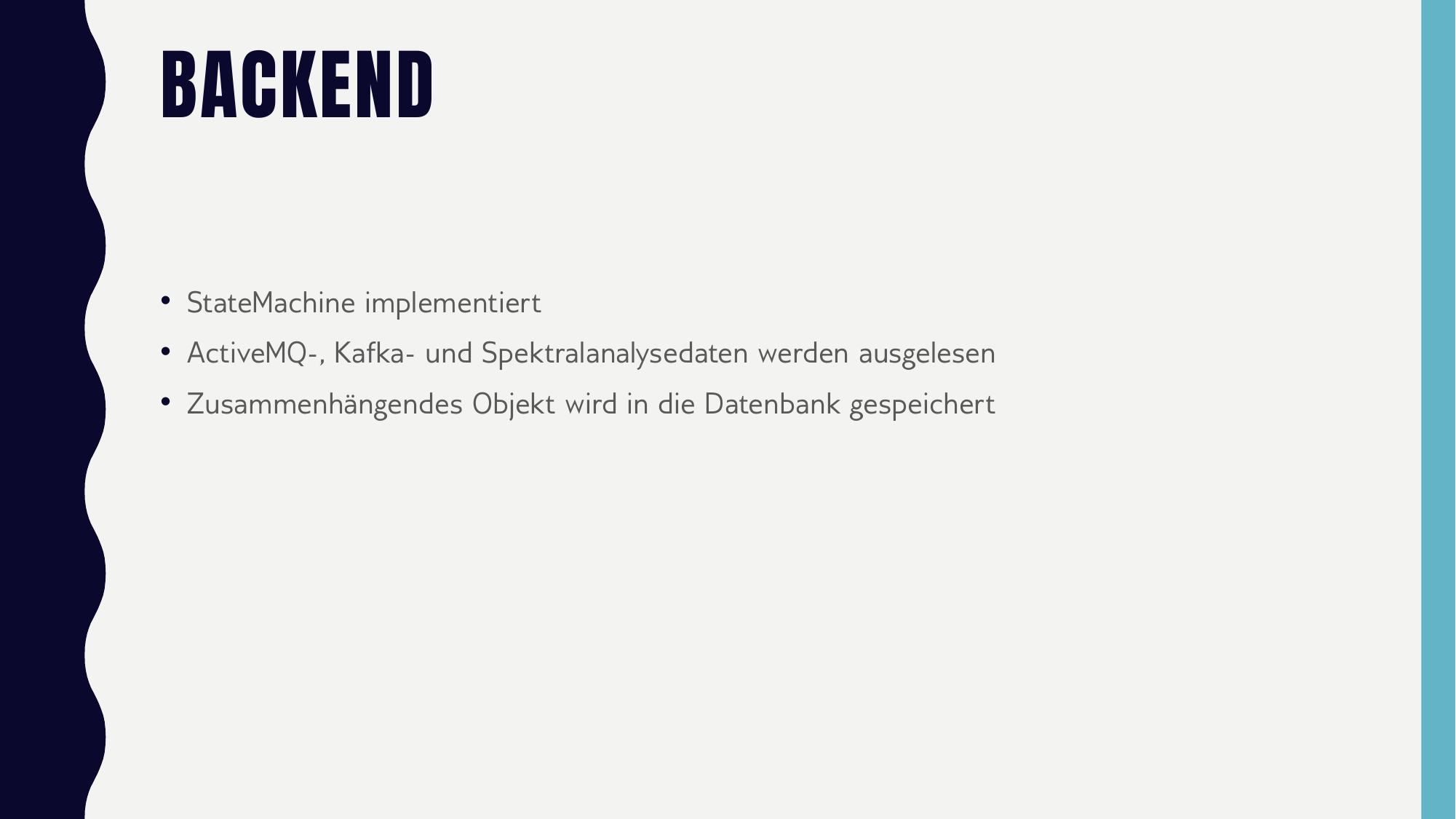

# Backend
StateMachine implementiert
ActiveMQ-, Kafka- und Spektralanalysedaten werden ausgelesen
Zusammenhängendes Objekt wird in die Datenbank gespeichert